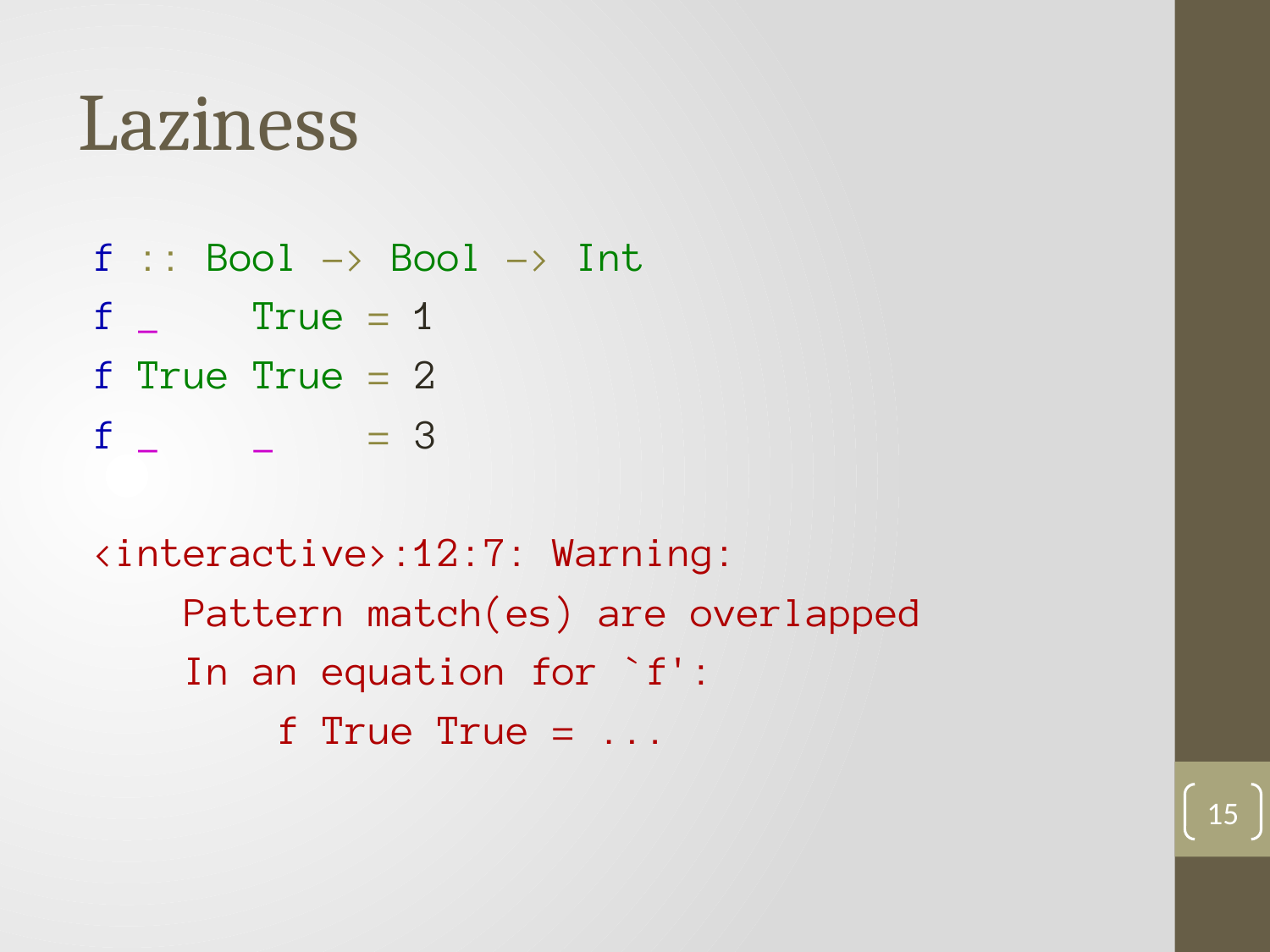

# Laziness
f :: Bool -> Bool -> Int
f _    True = 1
f True True = 2
f _    _    = 3

<interactive>:12:7: Warning:
    Pattern match(es) are overlapped
    In an equation for `f':
        f True True = ...
15